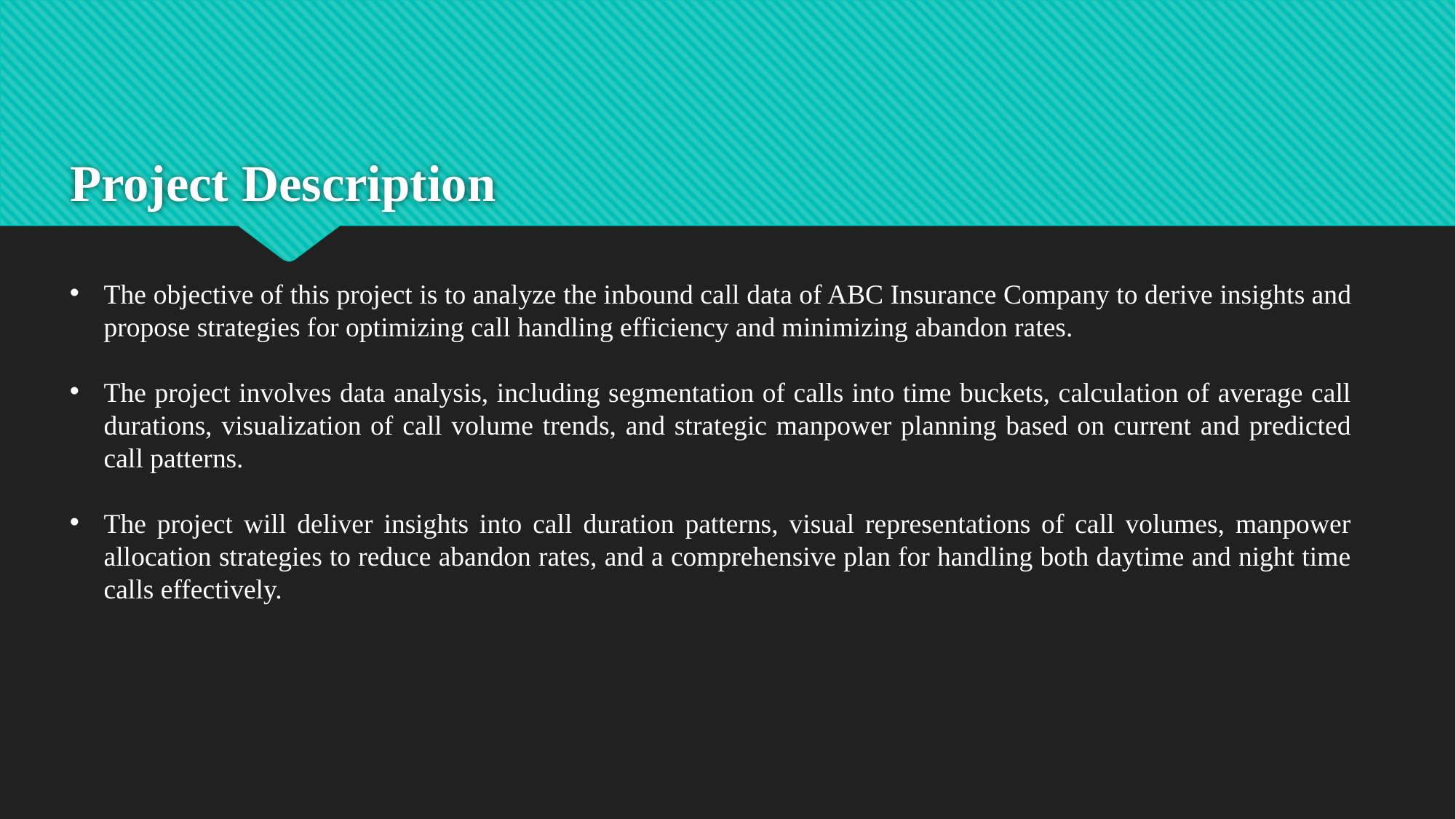

# Project Description
The objective of this project is to analyze the inbound call data of ABC Insurance Company to derive insights and propose strategies for optimizing call handling efficiency and minimizing abandon rates.

The project involves data analysis, including segmentation of calls into time buckets, calculation of average call durations, visualization of call volume trends, and strategic manpower planning based on current and predicted call patterns.

The project will deliver insights into call duration patterns, visual representations of call volumes, manpower allocation strategies to reduce abandon rates, and a comprehensive plan for handling both daytime and night time calls effectively.